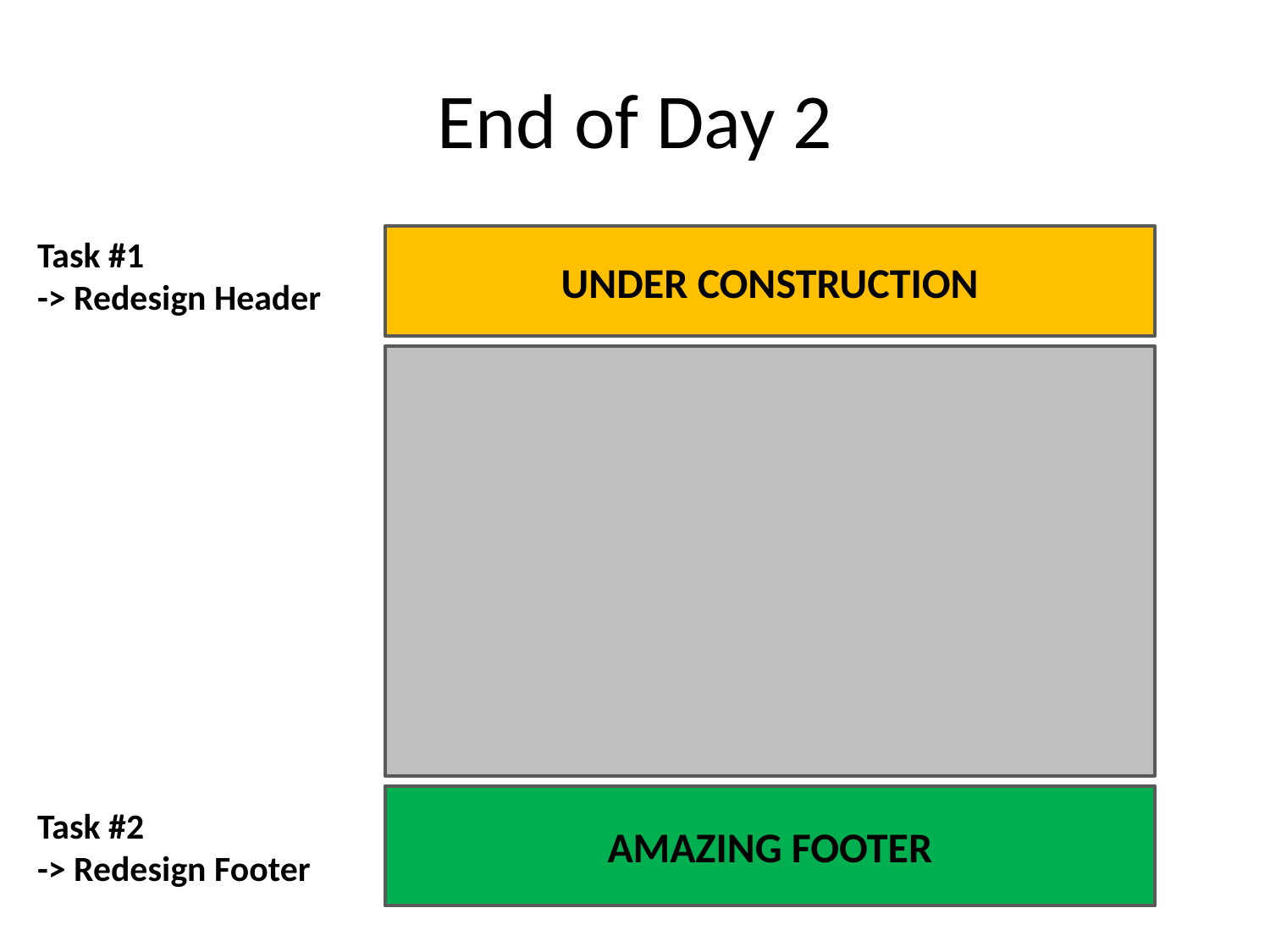

# End of Day 2
Task #1
-> Redesign Header
UNDER CONSTRUCTION

AMAZING FOOTER
Task #2
-> Redesign Footer